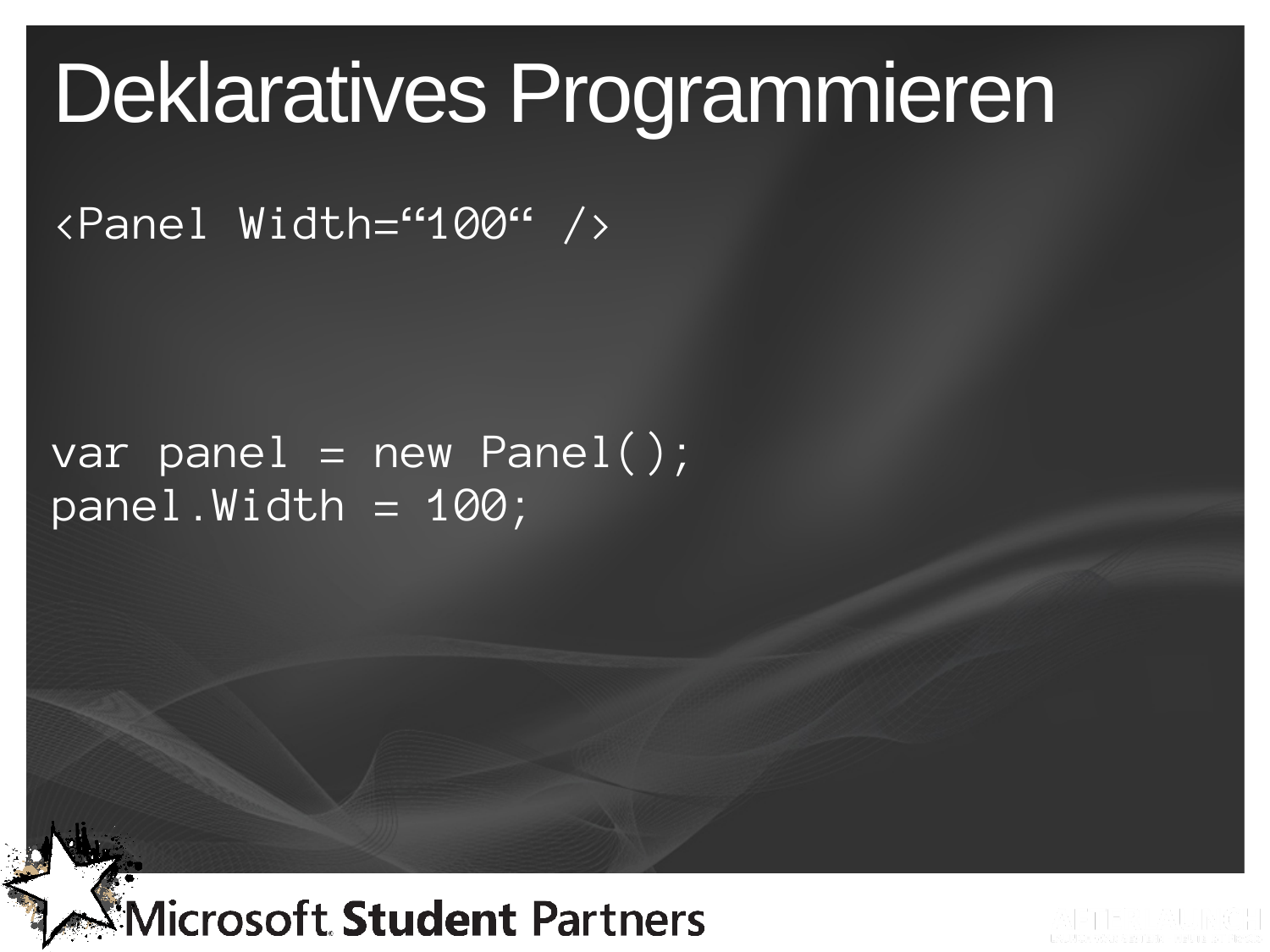

# Deklaratives Programmieren
<Panel Width=“100“ />
var panel = new Panel();
panel.Width = 100;